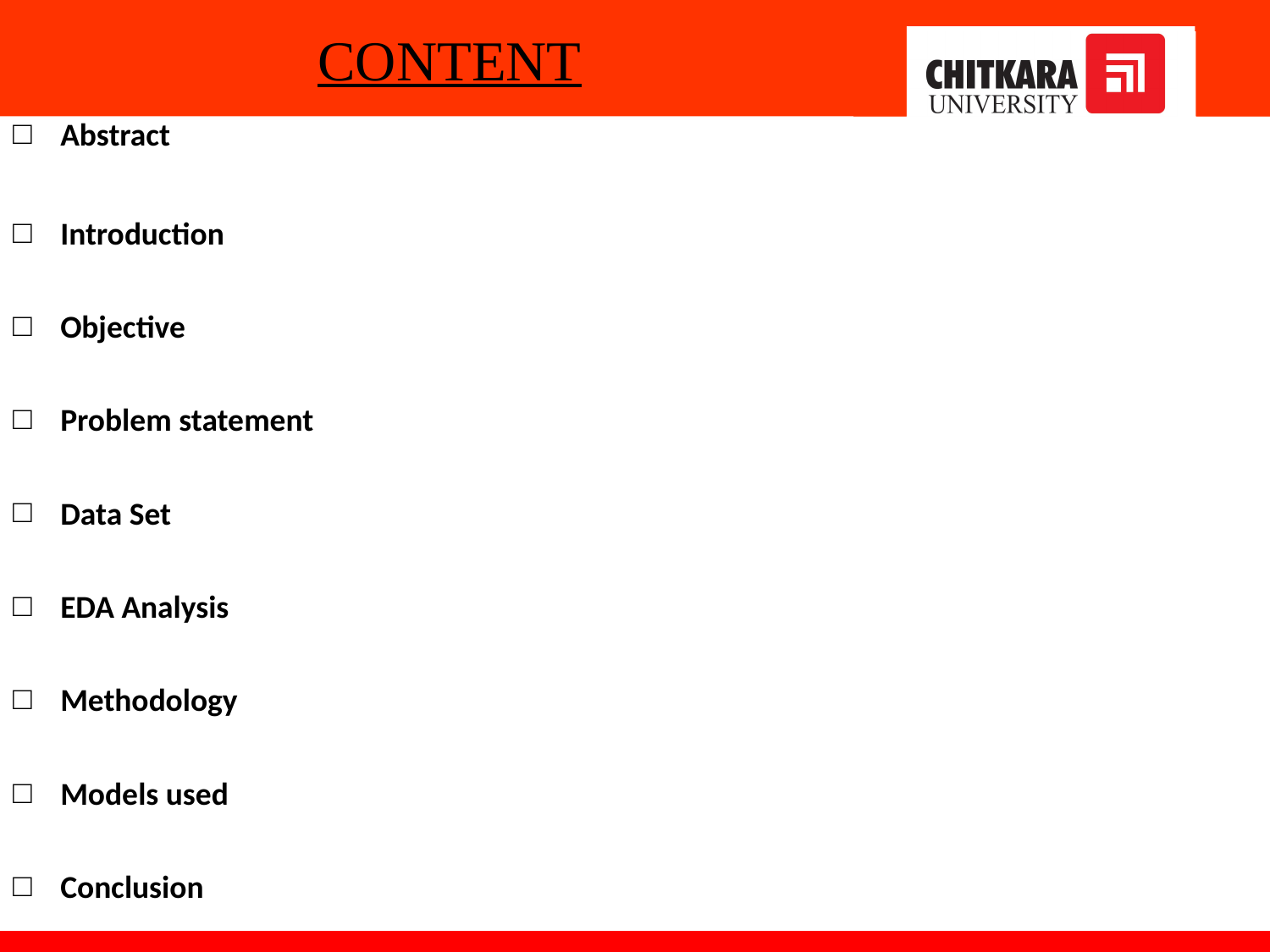

# CONTENT
Abstract
Introduction
Objective
Problem statement
Data Set
EDA Analysis
Methodology
Models used
Conclusion